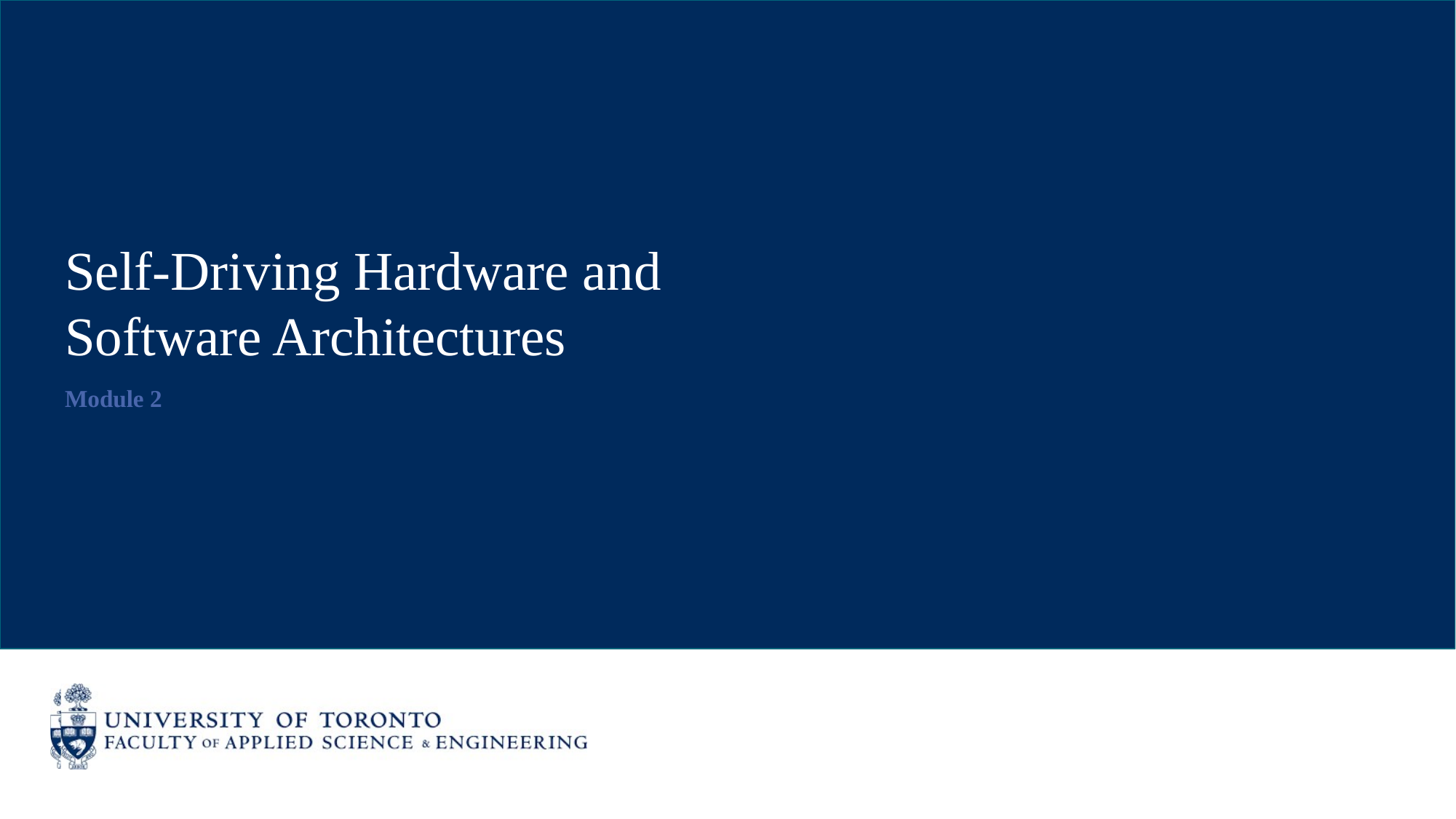

# Self-Driving Hardware and Software Architectures
Module 2